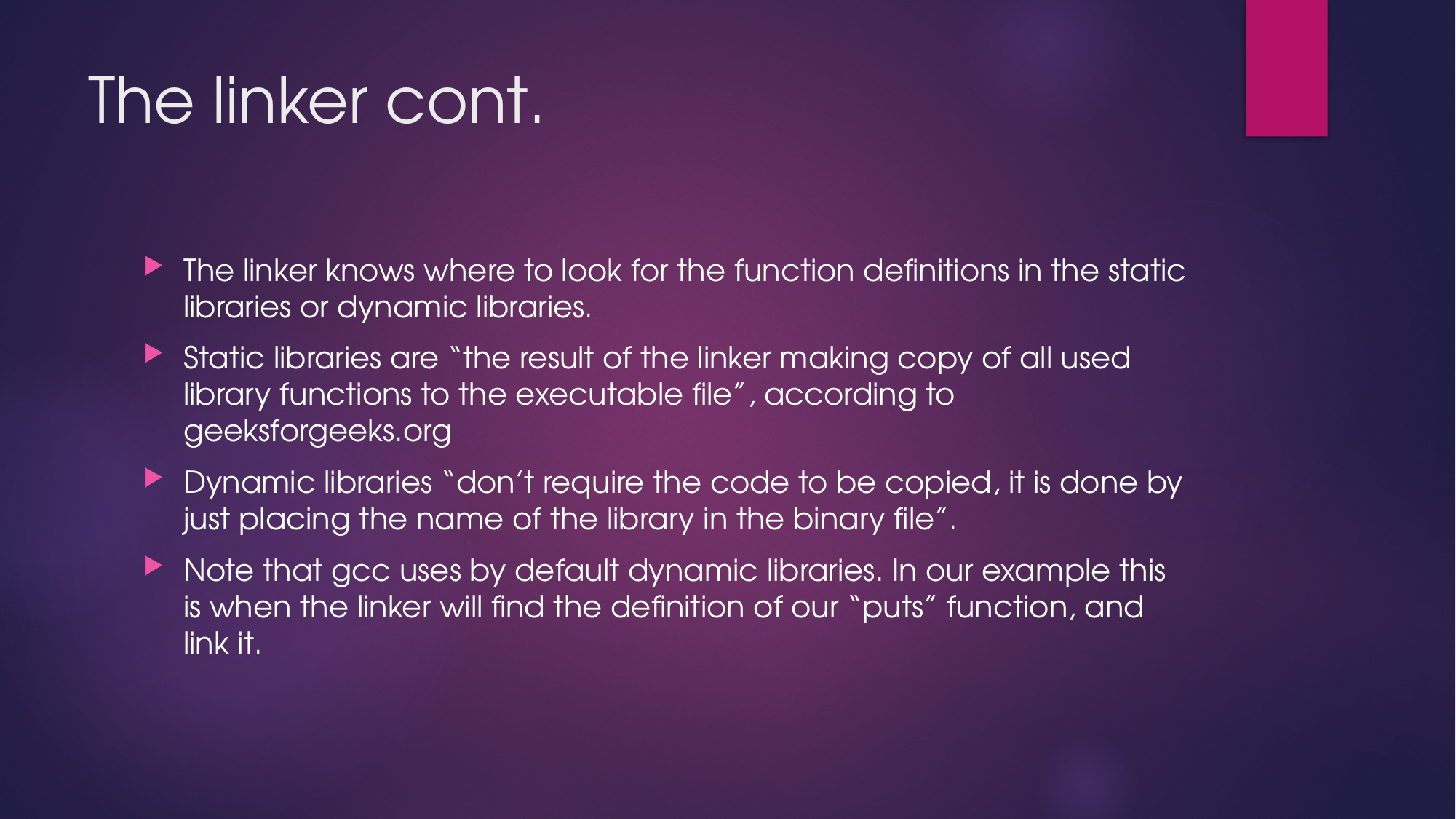

# The linker cont.
The linker knows where to look for the function definitions in the static libraries or dynamic libraries.
Static libraries are “the result of the linker making copy of all used library functions to the executable file”, according to geeksforgeeks.org
Dynamic libraries “don’t require the code to be copied, it is done by just placing the name of the library in the binary file”.
Note that gcc uses by default dynamic libraries. In our example this is when the linker will find the definition of our “puts” function, and link it.